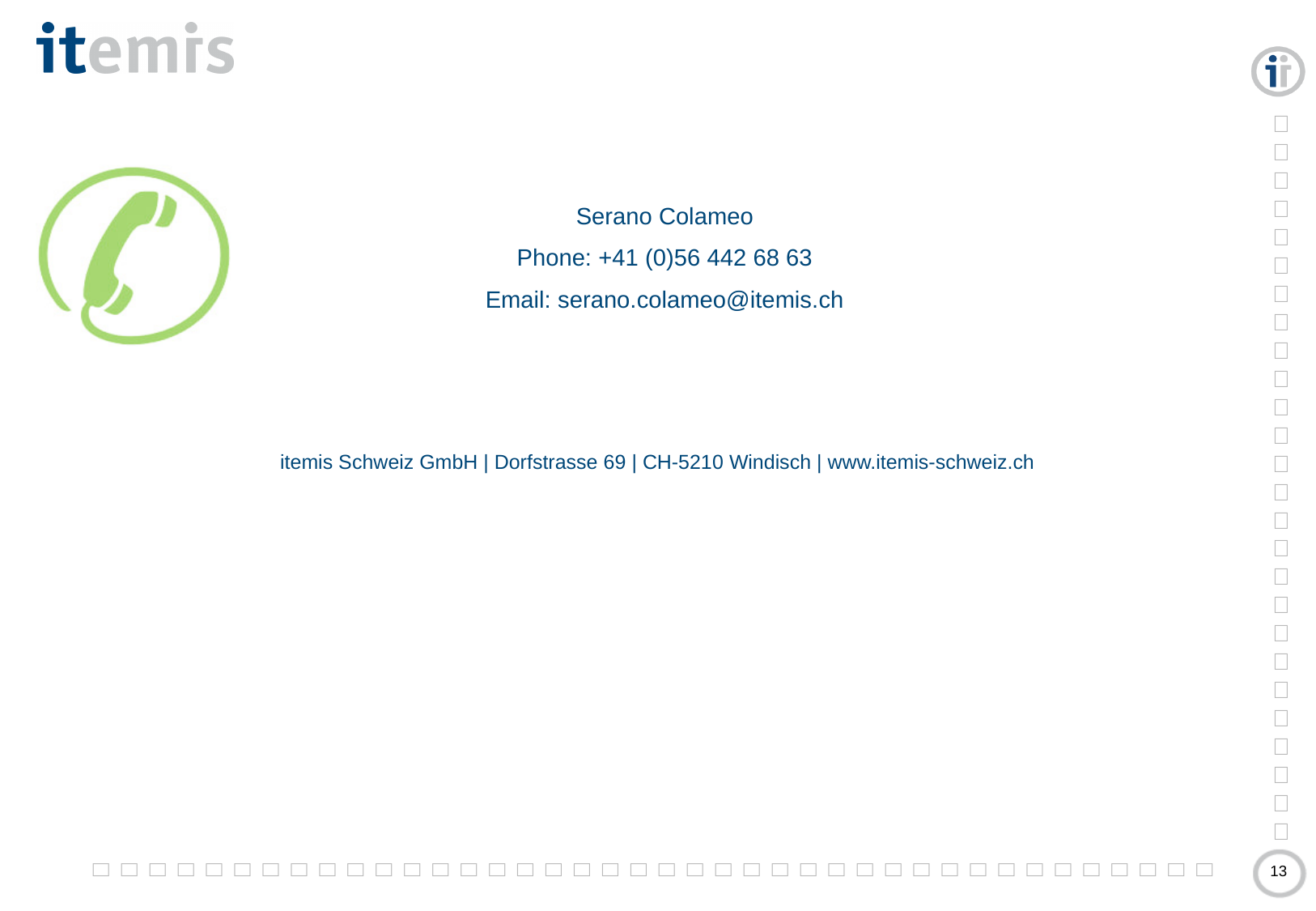

Serano Colameo
Phone: +41 (0)56 442 68 63
Email: serano.colameo@itemis.ch

13